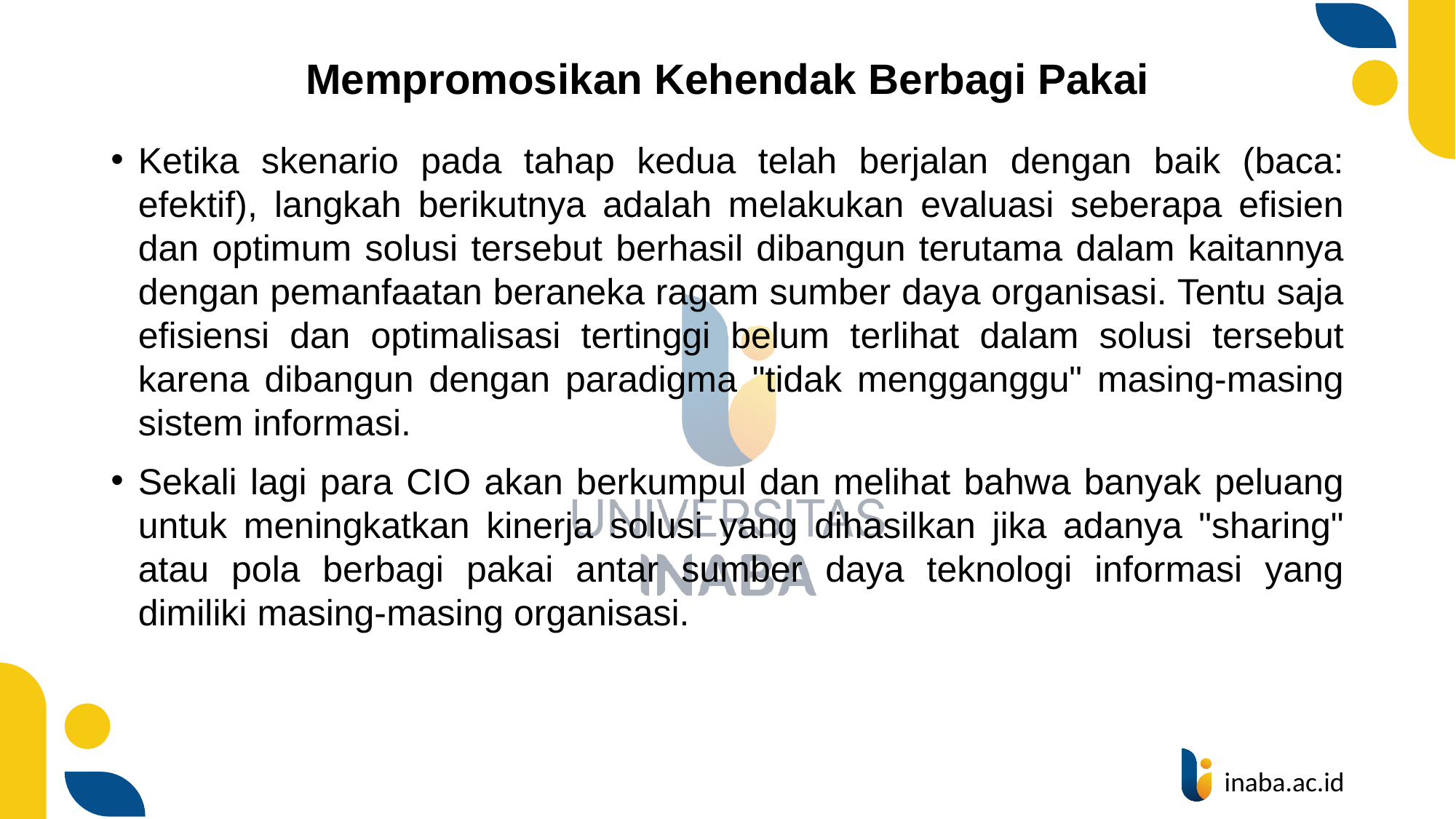

# Mempromosikan Kehendak Berbagi Pakai
Ketika skenario pada tahap kedua telah berjalan dengan baik (baca: efektif), langkah berikutnya adalah melakukan evaluasi seberapa efisien dan optimum solusi tersebut berhasil dibangun terutama dalam kaitannya dengan pemanfaatan beraneka ragam sumber daya organisasi. Tentu saja efisiensi dan optimalisasi tertinggi belum terlihat dalam solusi tersebut karena dibangun dengan paradigma "tidak mengganggu" masing-masing sistem informasi.
Sekali lagi para CIO akan berkumpul dan melihat bahwa banyak peluang untuk meningkatkan kinerja solusi yang dihasilkan jika adanya "sharing" atau pola berbagi pakai antar sumber daya teknologi informasi yang dimiliki masing-masing organisasi.